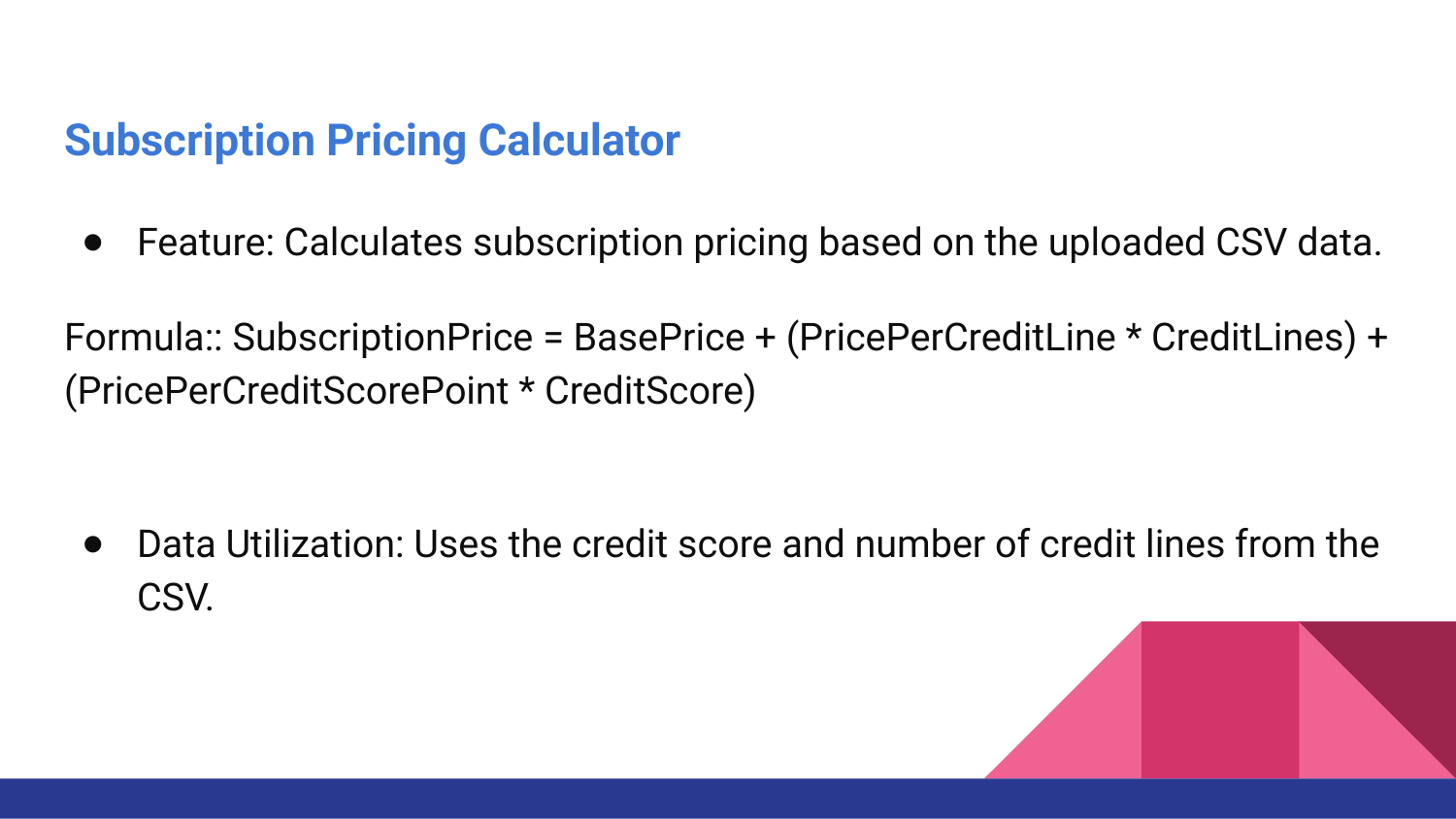

# Subscription Pricing Calculator

Feature: Calculates subscription pricing based on the uploaded CSV data.
Formula:: SubscriptionPrice = BasePrice + (PricePerCreditLine * CreditLines) + (PricePerCreditScorePoint * CreditScore)

Data Utilization: Uses the credit score and number of credit lines from the CSV.